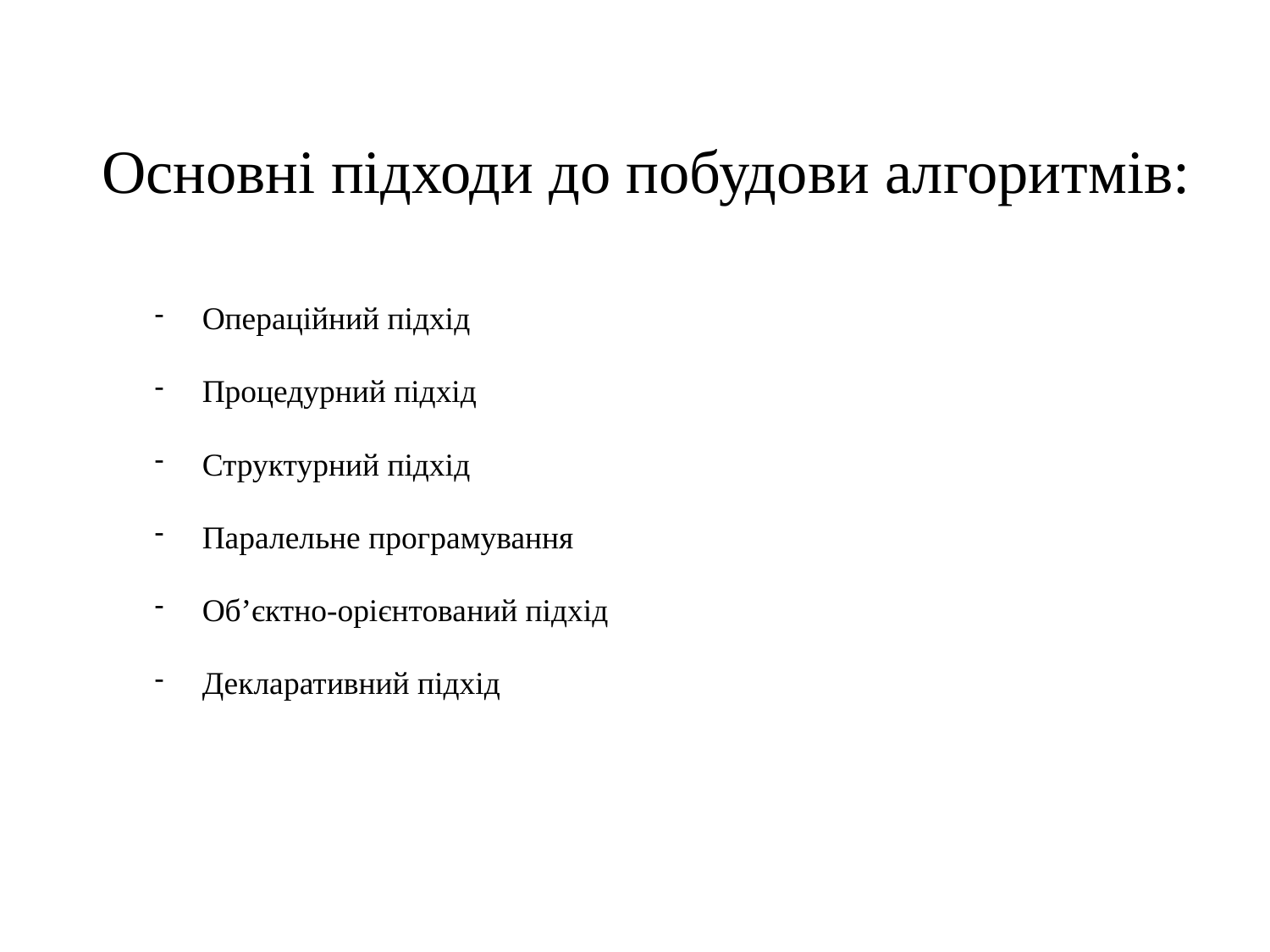

# Основні підходи до побудови алгоритмів:
Операційний підхід

Процедурний підхід

Структурний підхід

Паралельне програмування

Об’єктно-орієнтований підхід

Декларативний підхід